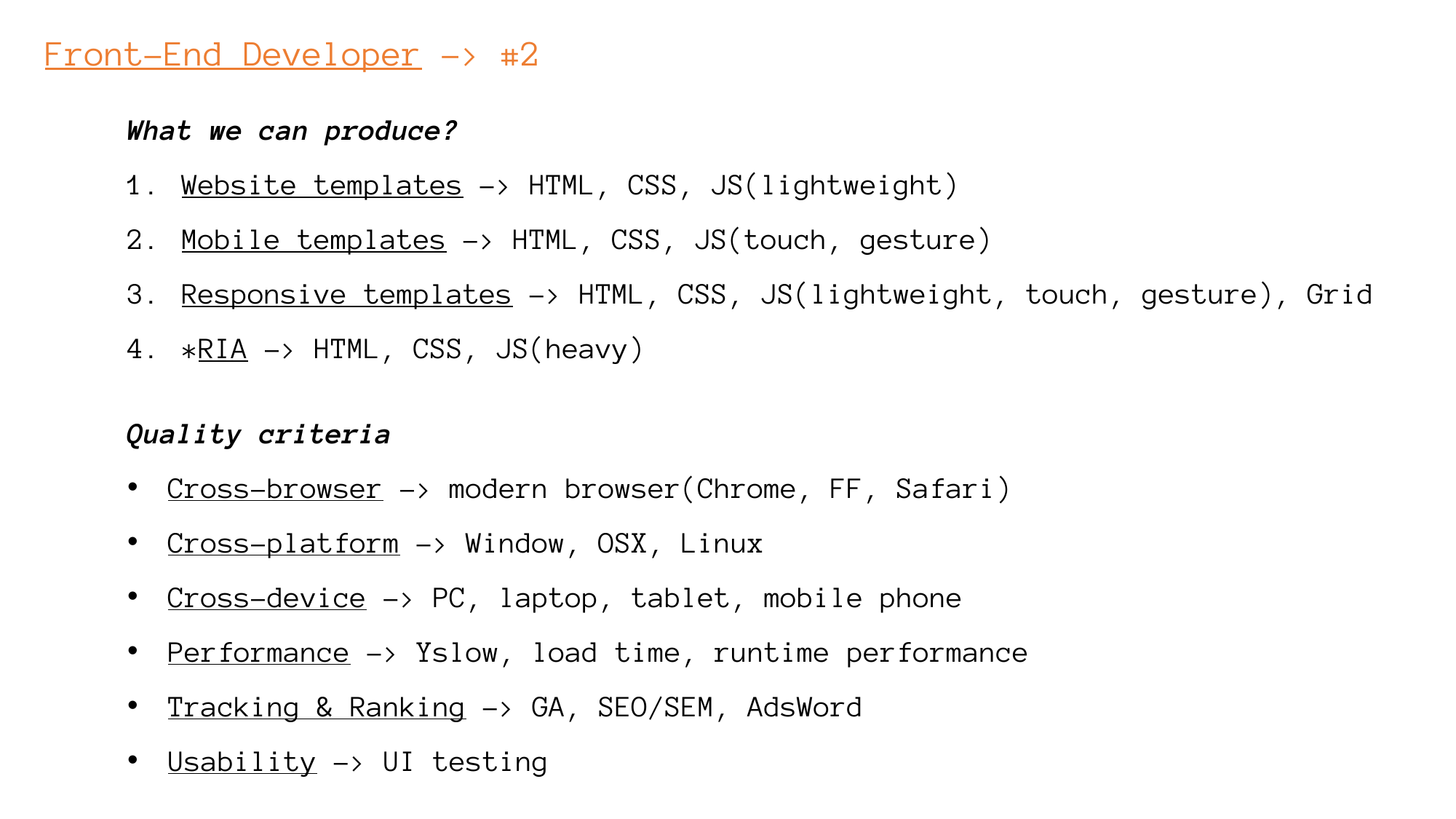

Front-End Developer -> #2
What we can produce?
Website templates -> HTML, CSS, JS(lightweight)
Mobile templates -> HTML, CSS, JS(touch, gesture)
Responsive templates -> HTML, CSS, JS(lightweight, touch, gesture), Grid
*RIA -> HTML, CSS, JS(heavy)
Quality criteria
Cross-browser -> modern browser(Chrome, FF, Safari)
Cross-platform -> Window, OSX, Linux
Cross-device -> PC, laptop, tablet, mobile phone
Performance -> Yslow, load time, runtime performance
Tracking & Ranking -> GA, SEO/SEM, AdsWord
Usability -> UI testing